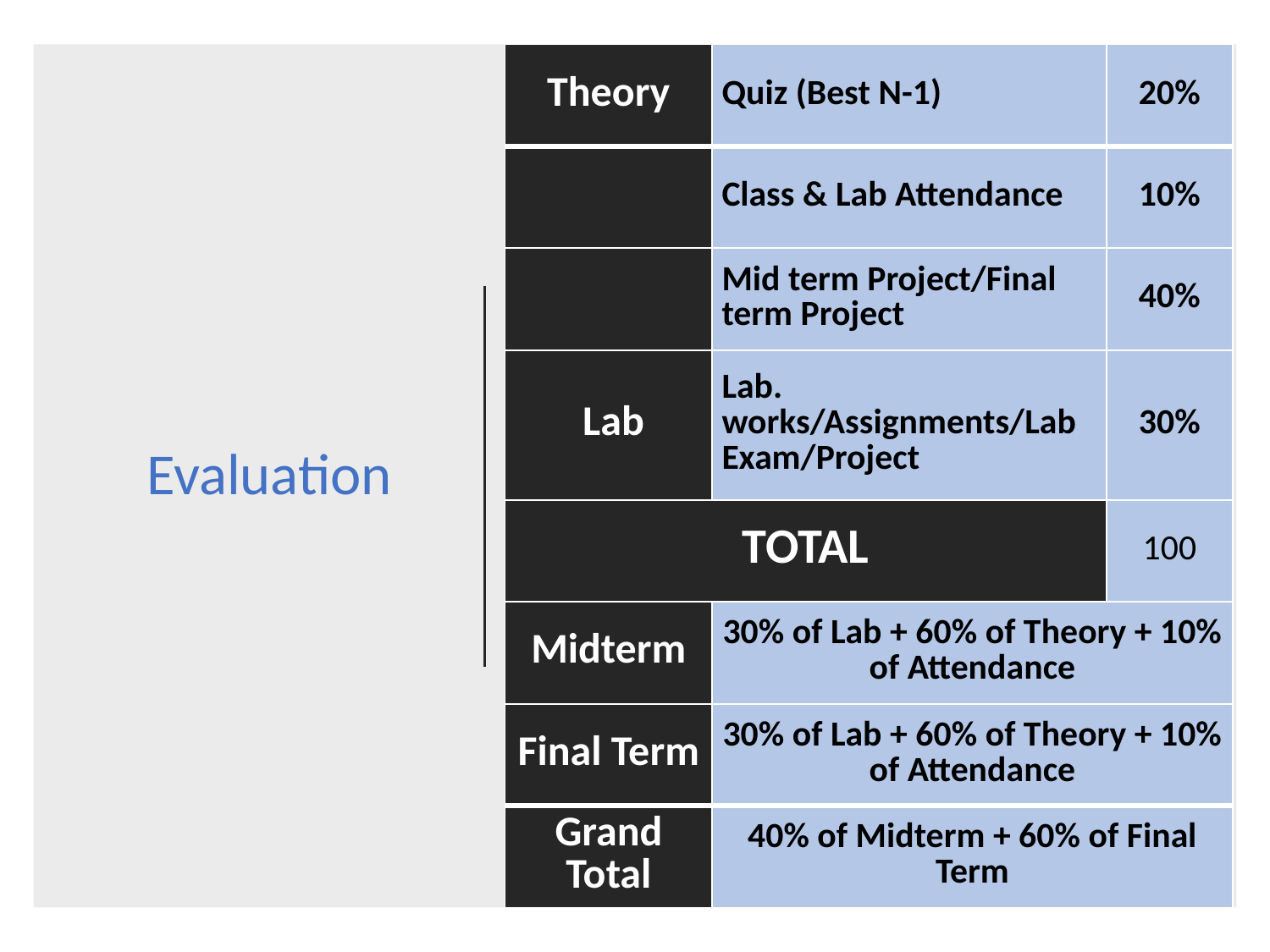

| Theory | Quiz (Best N-1) | 20% |
| --- | --- | --- |
|  | Class & Lab Attendance | 10% |
|  | Mid term Project/Final term Project | 40% |
| Lab | Lab. works/Assignments/Lab Exam/Project | 30% |
| TOTAL |  | 100 |
| Midterm | 30% of Lab + 60% of Theory + 10% of Attendance |  |
| Final Term | 30% of Lab + 60% of Theory + 10% of Attendance |  |
| Grand Total | 40% of Midterm + 60% of Final Term |  |
# Evaluation